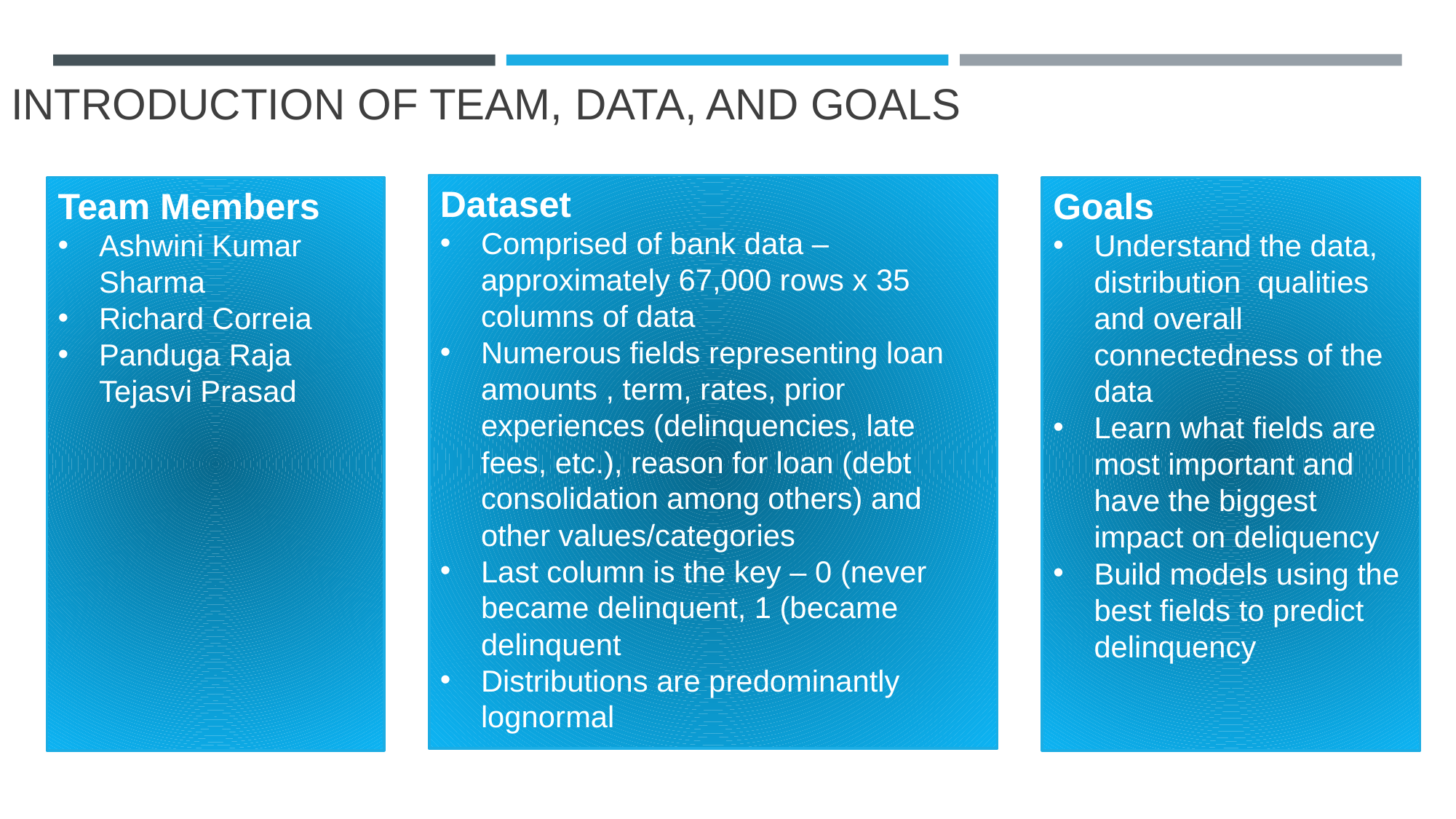

INTRODUCTION OF TEAM, DATA, AND GOALS
Dataset
Comprised of bank data – approximately 67,000 rows x 35 columns of data
Numerous fields representing loan amounts , term, rates, prior experiences (delinquencies, late fees, etc.), reason for loan (debt consolidation among others) and other values/categories
Last column is the key – 0 (never became delinquent, 1 (became delinquent
Distributions are predominantly lognormal

Team Members
Ashwini Kumar Sharma
Richard Correia
Panduga Raja Tejasvi Prasad
Goals
Understand the data, distribution  qualities and overall connectedness of the data
Learn what fields are most important and have the biggest impact on deliquency
Build models using the best fields to predict delinquency